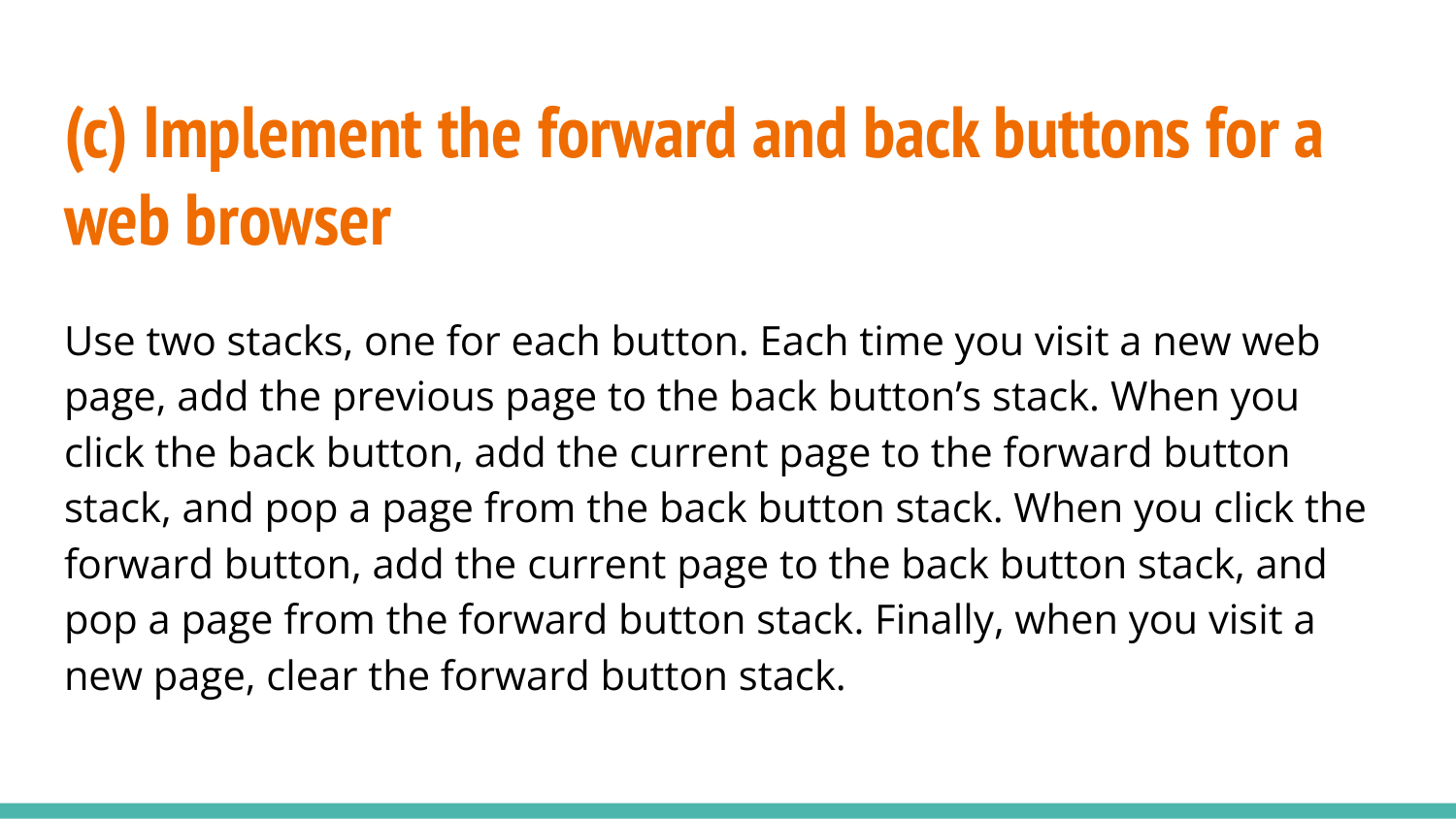

# (c) Implement the forward and back buttons for a web browser
Use two stacks, one for each button. Each time you visit a new web page, add the previous page to the back button’s stack. When you click the back button, add the current page to the forward button stack, and pop a page from the back button stack. When you click the forward button, add the current page to the back button stack, and pop a page from the forward button stack. Finally, when you visit a new page, clear the forward button stack.